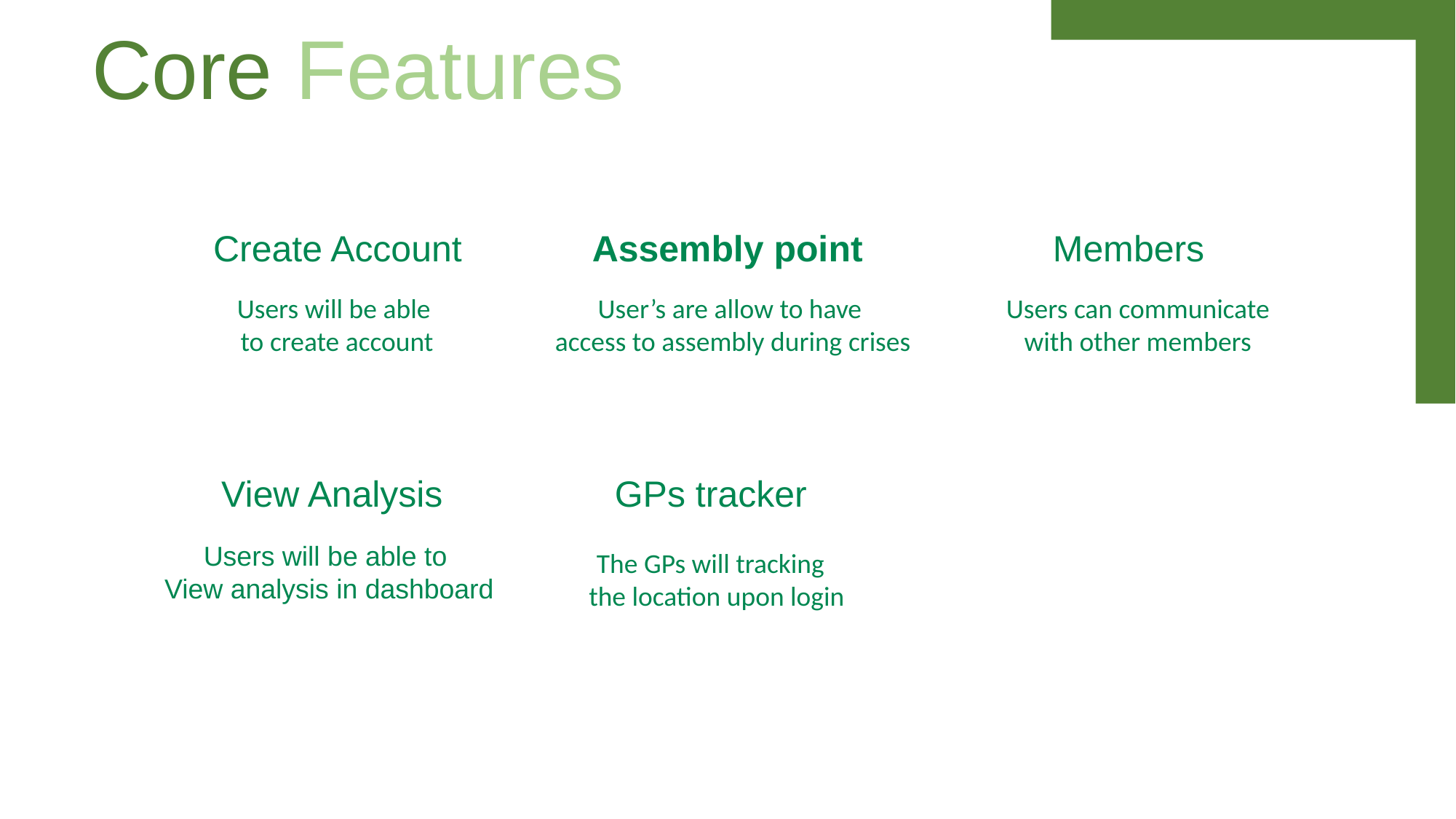

Core Features
Members
Assembly point
Create Account

Users can communicate
with other members
Users will be able
to create account
User’s are allow to have
access to assembly during crises
View Analysis
GPs tracker
Users will be able to
View analysis in dashboard
The GPs will tracking
 the location upon login